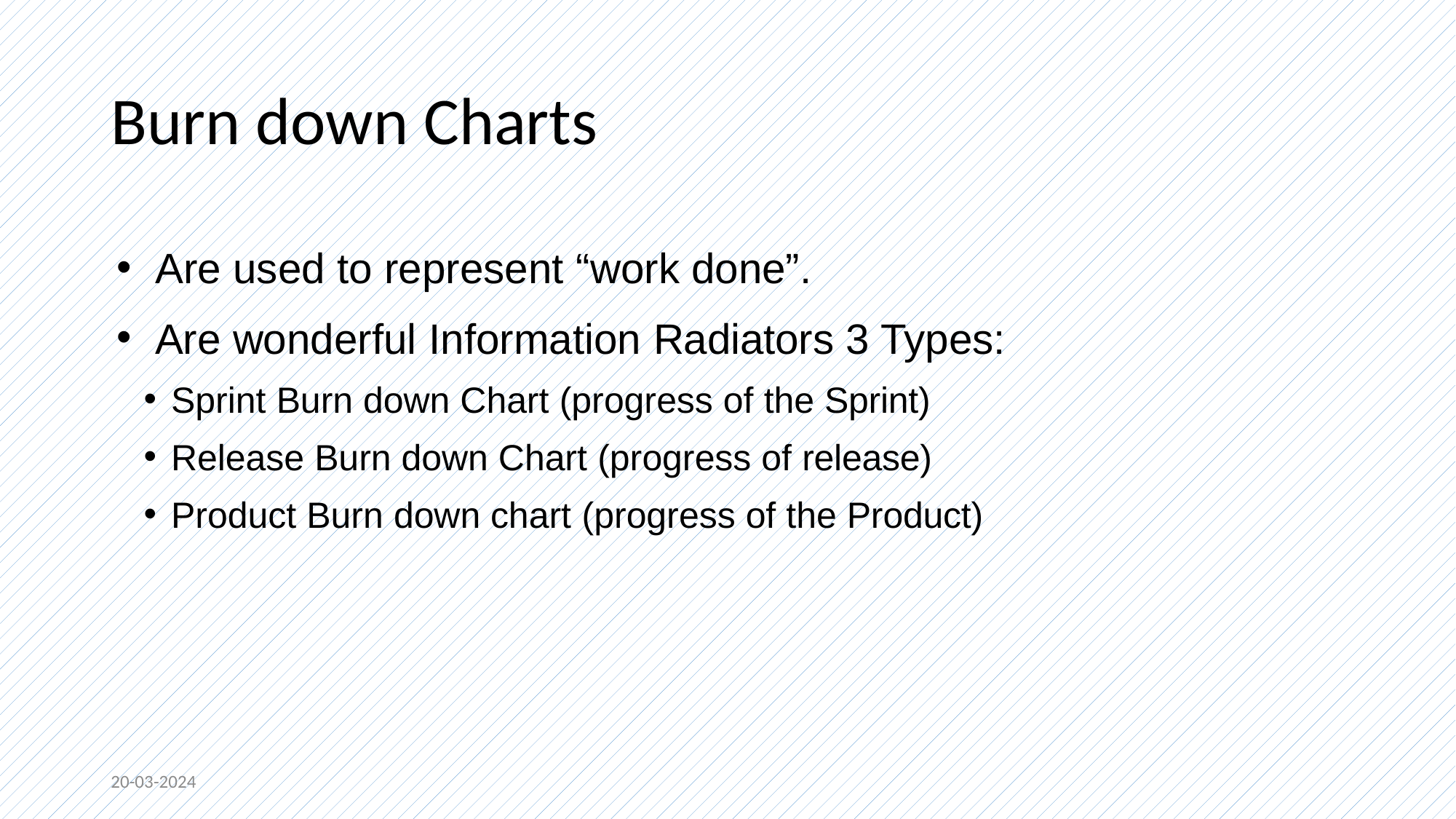

# Burn down Charts
  Are used to represent “work done”.
  Are wonderful Information Radiators 3 Types:
Sprint Burn down Chart (progress of the Sprint)
Release Burn down Chart (progress of release)
Product Burn down chart (progress of the Product)

20-03-2024